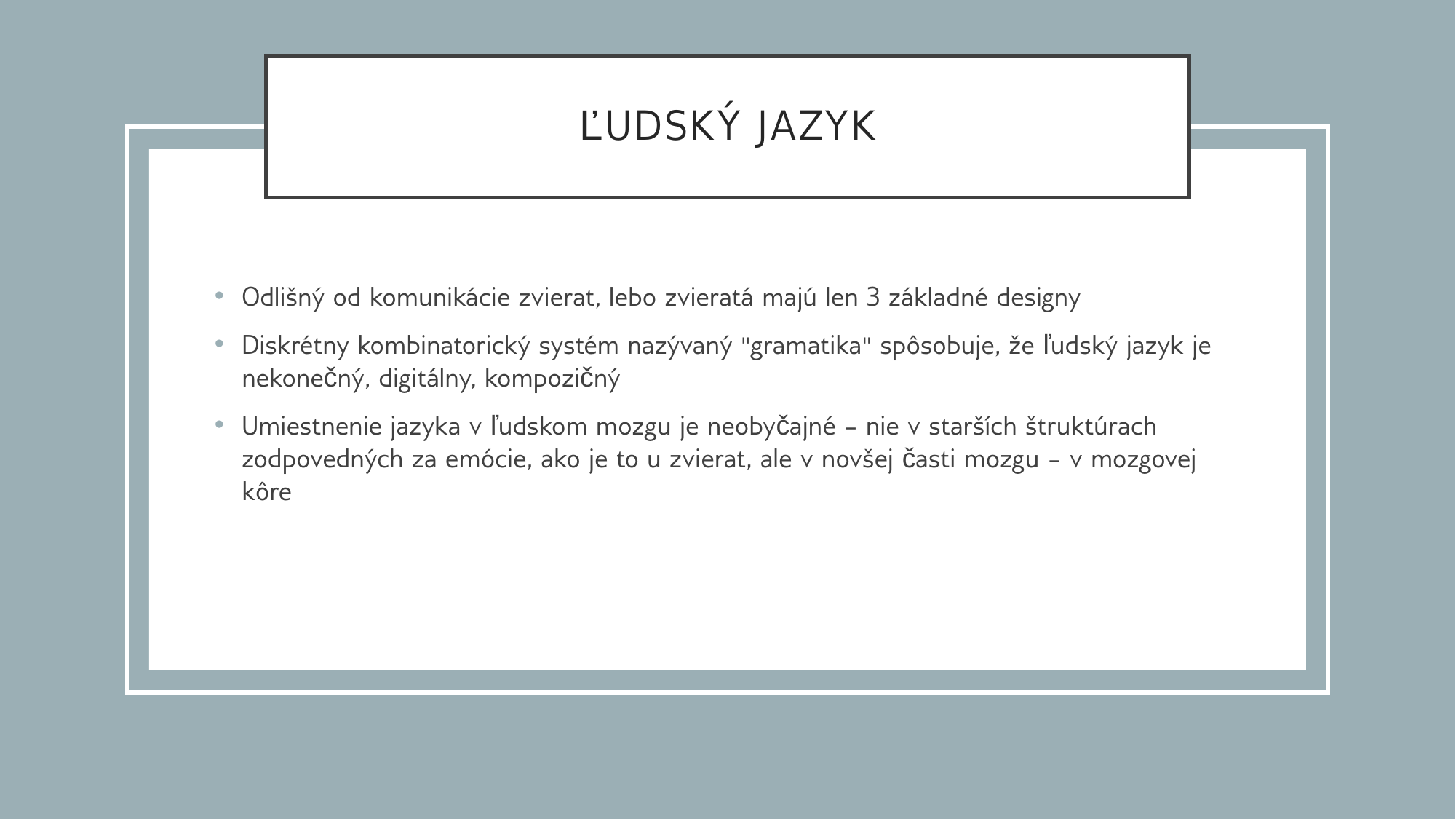

# Ľudský jazyk

Odlišný od komunikácie zvierat, lebo zvieratá majú len 3 základné designy
Diskrétny kombinatorický systém nazývaný "gramatika" spôsobuje, že ľudský jazyk je nekonečný, digitálny, kompozičný
Umiestnenie jazyka v ľudskom mozgu je neobyčajné – nie v starších štruktúrach zodpovedných za emócie, ako je to u zvierat, ale v novšej časti mozgu – v mozgovej kôre